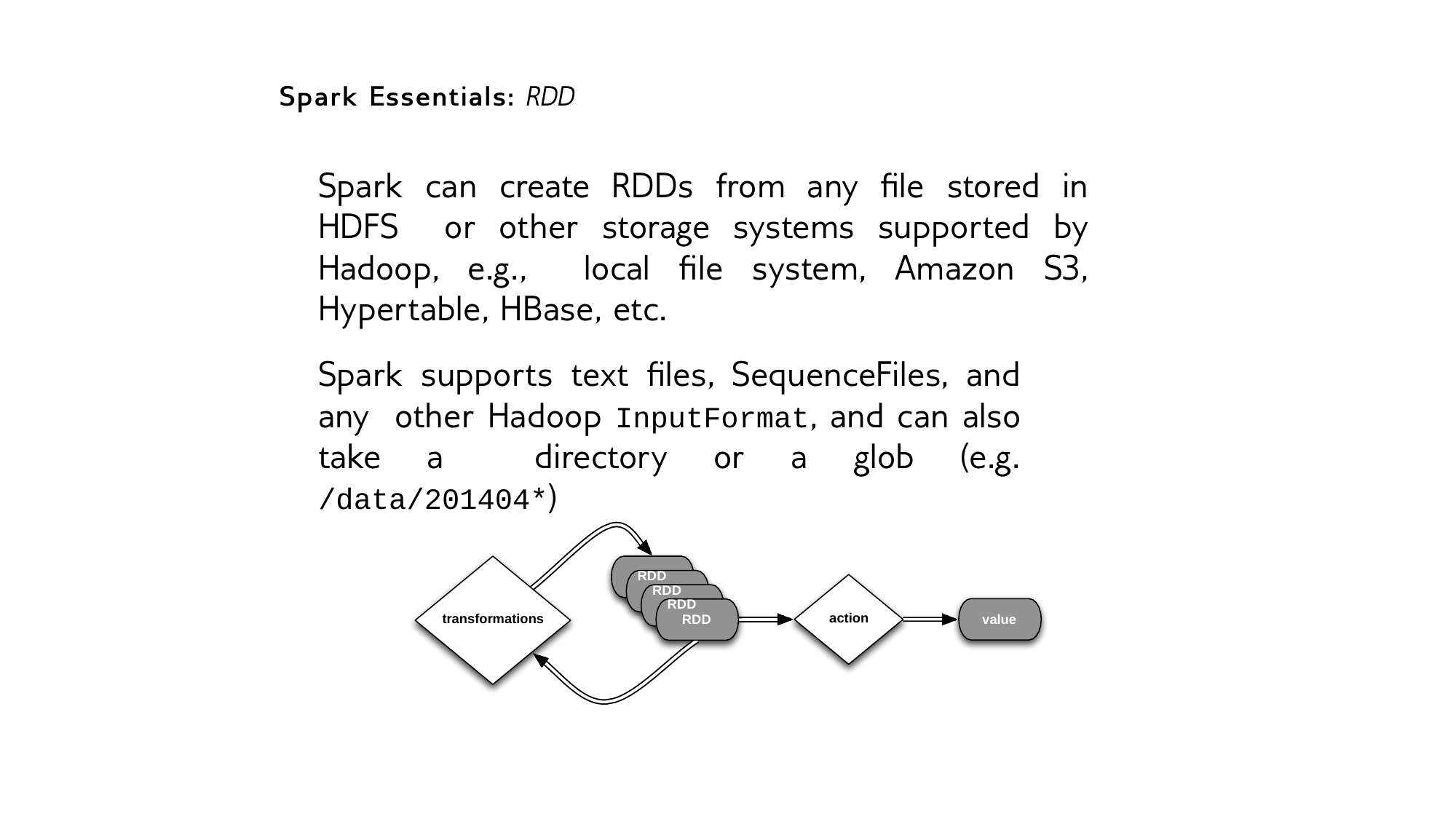

# Spark Essentials: RDD
Spark can create RDDs from any file stored in HDFS  or other storage systems supported by Hadoop, e.g.,  local file system, Amazon S3, Hypertable, HBase, etc.
Spark supports text files, SequenceFiles, and any  other Hadoop InputFormat, and can also take a  directory or a glob (e.g. /data/201404*)

RDD
RDD
RDD
RDD

action
transformations
value